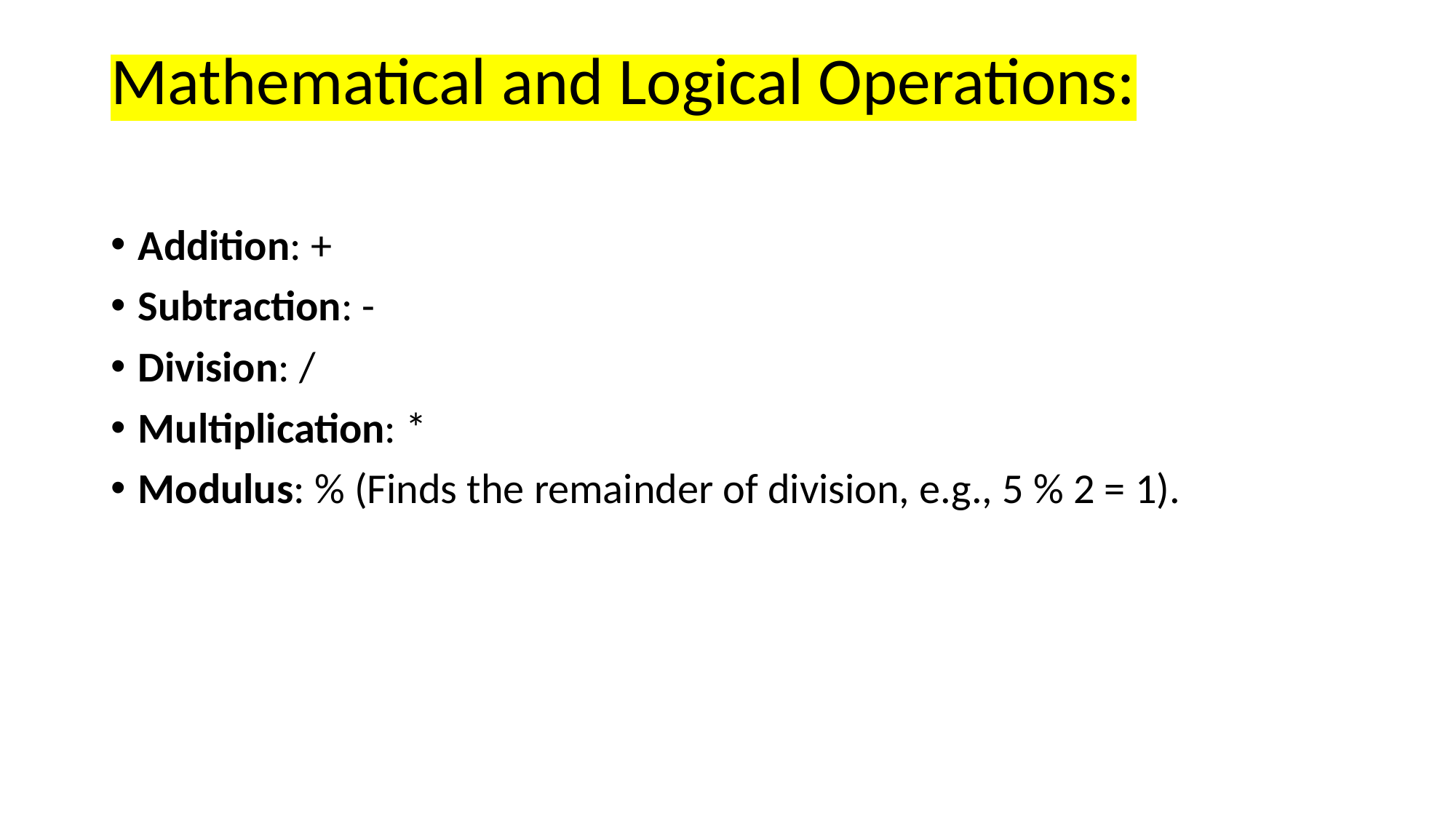

# Mathematical and Logical Operations:
Addition: +
Subtraction: -
Division: /
Multiplication: *
Modulus: % (Finds the remainder of division, e.g., 5 % 2 = 1).